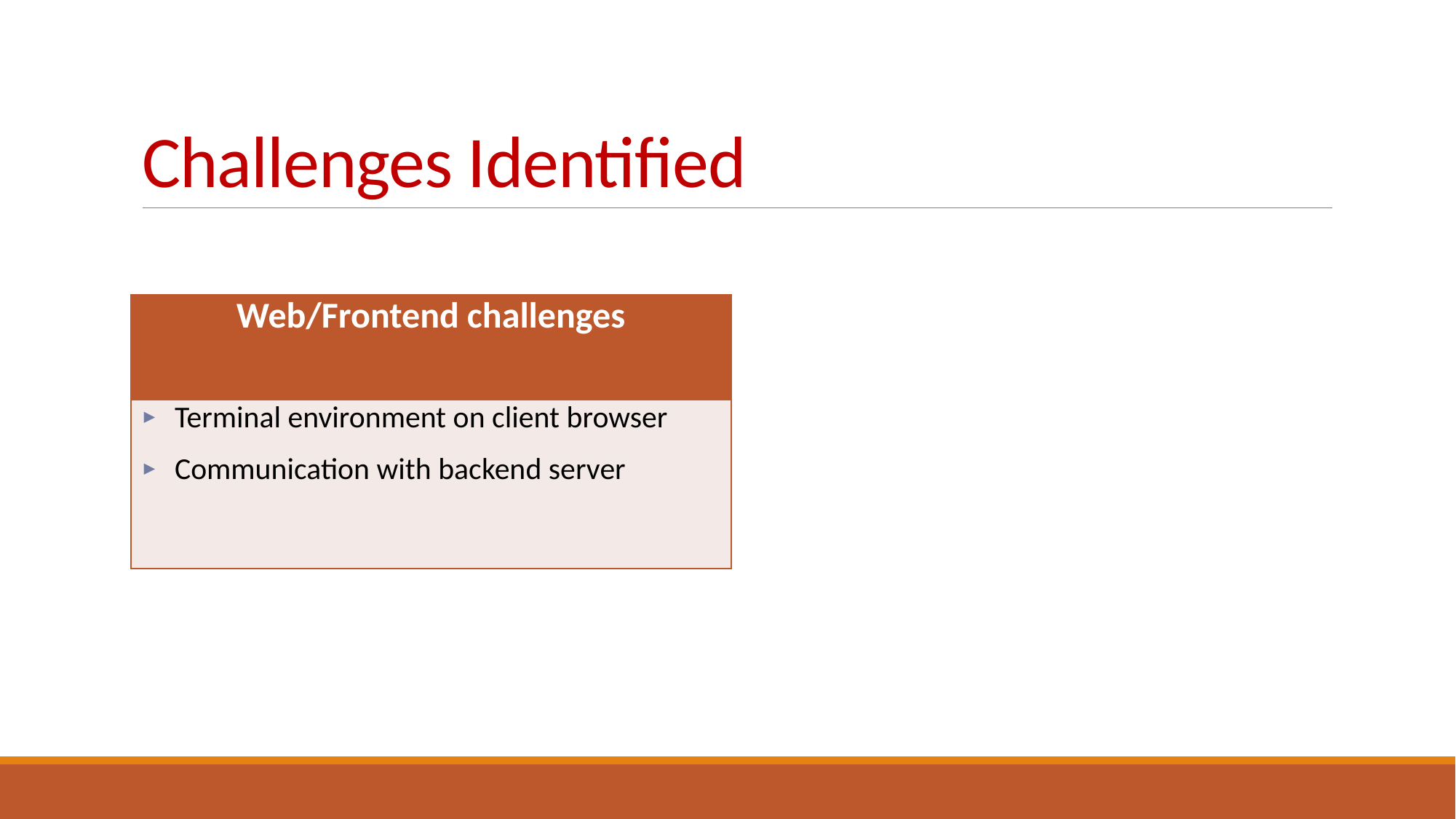

# Challenges Identified
| Web/Frontend challenges |
| --- |
| Terminal environment on client browser Communication with backend server |